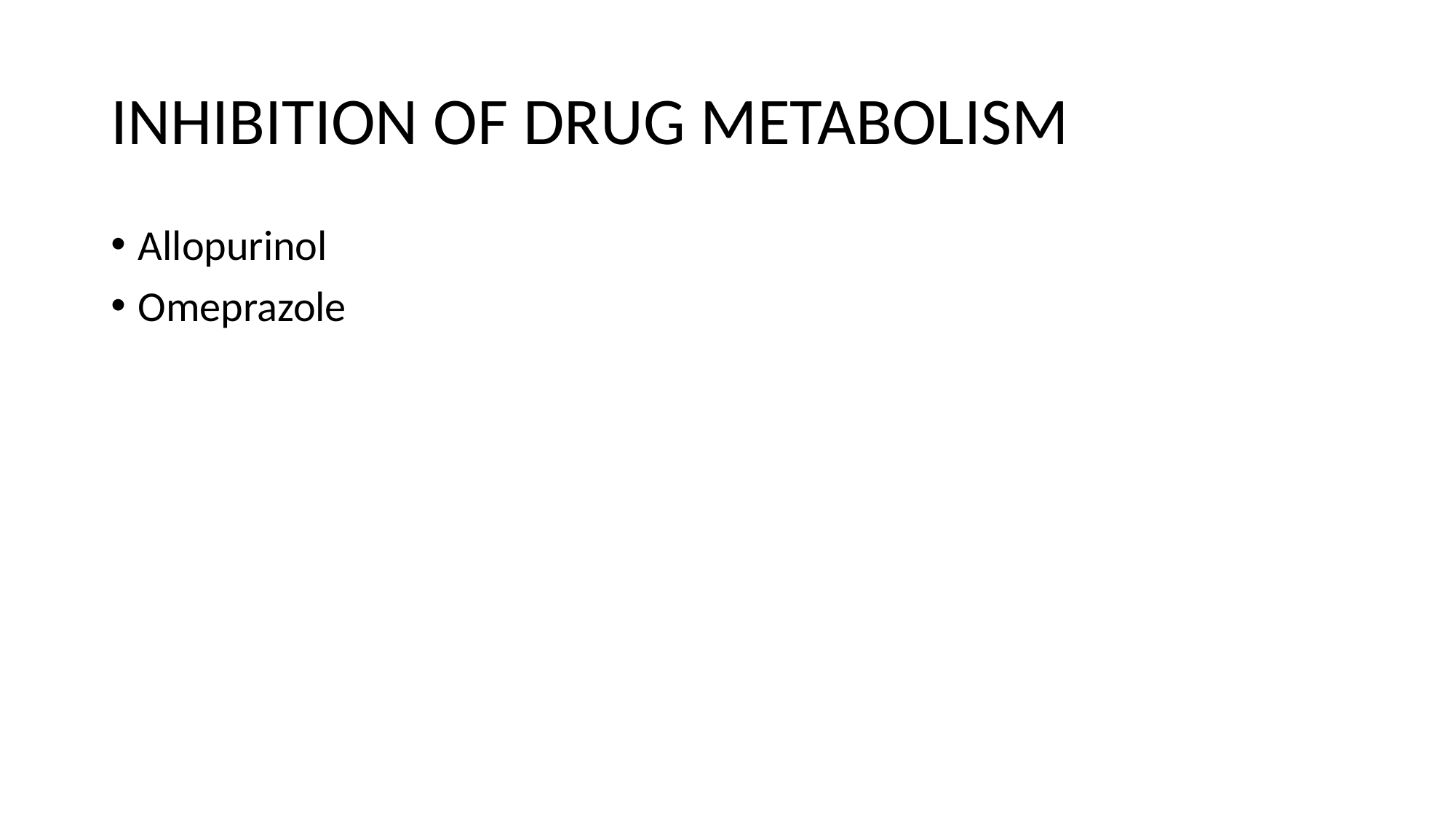

# INHIBITION OF DRUG METABOLISM
Allopurinol
Omeprazole